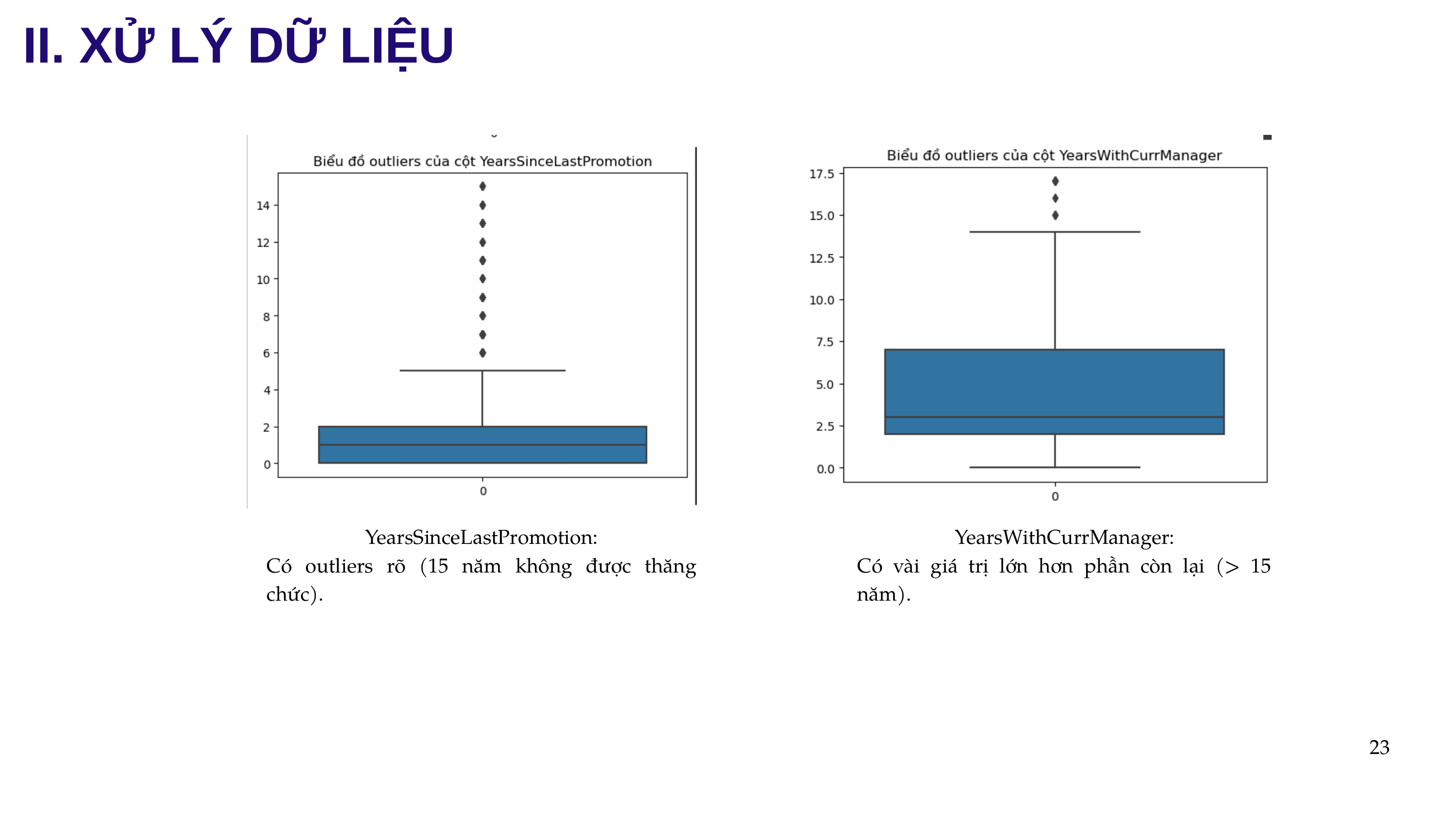

II. XỬ LÝ DỮ LIỆU

YearsSinceLastPromotion:
Có outliers rõ (15 năm không được thăng chức).
YearsWithCurrManager:
Có vài giá trị lớn hơn phần còn lại (> 15 năm).
23